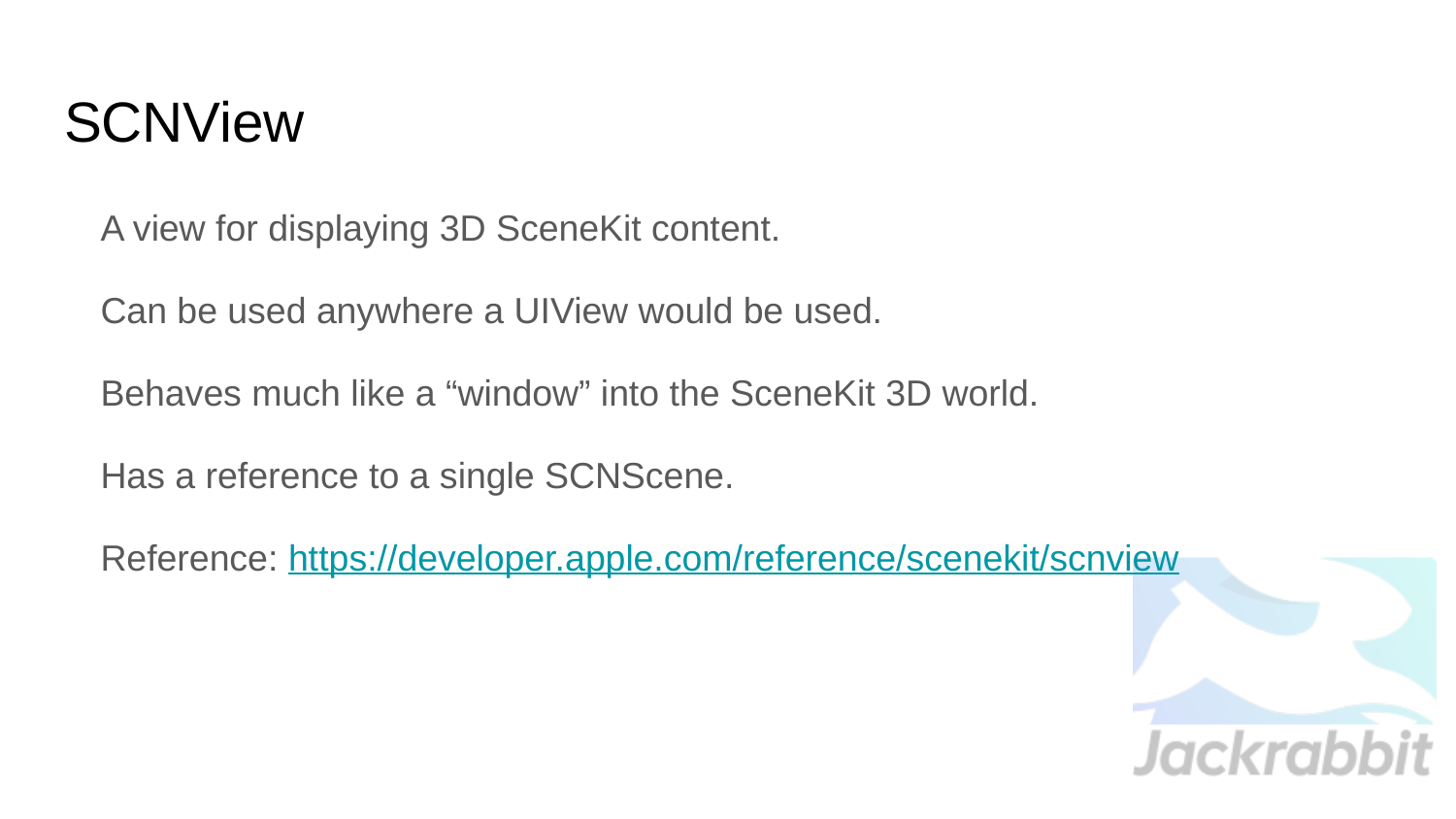

# SCNView
A view for displaying 3D SceneKit content.
Can be used anywhere a UIView would be used.
Behaves much like a “window” into the SceneKit 3D world.
Has a reference to a single SCNScene.
Reference: https://developer.apple.com/reference/scenekit/scnview